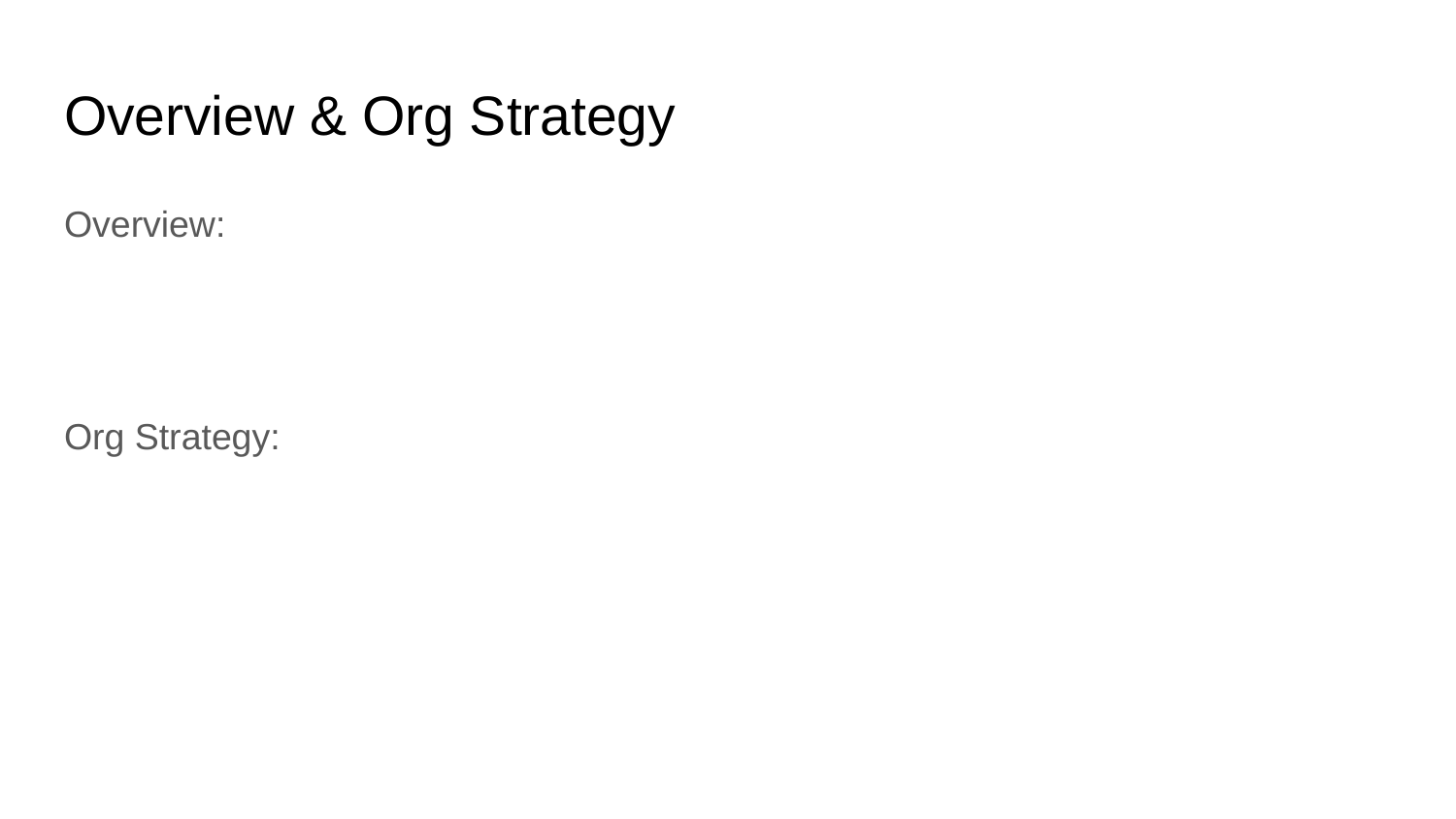

# Overview & Org Strategy
Overview:

Org Strategy: